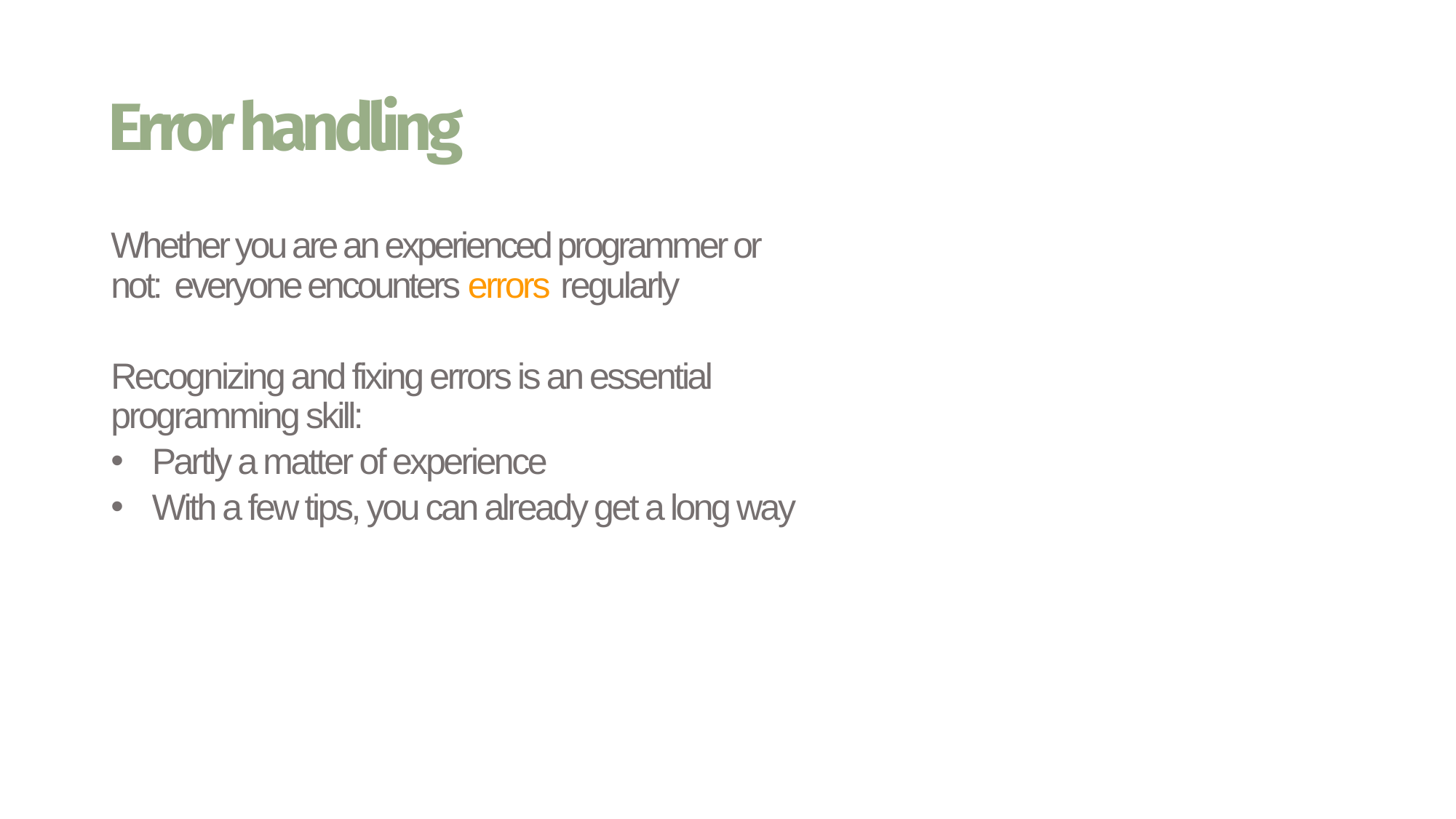

# Error handling
Whether you are an experienced programmer or not:  everyone encounters errors regularly

Recognizing and fixing errors is an essential programming skill:
Partly a matter of experience
With a few tips, you can already get a long way